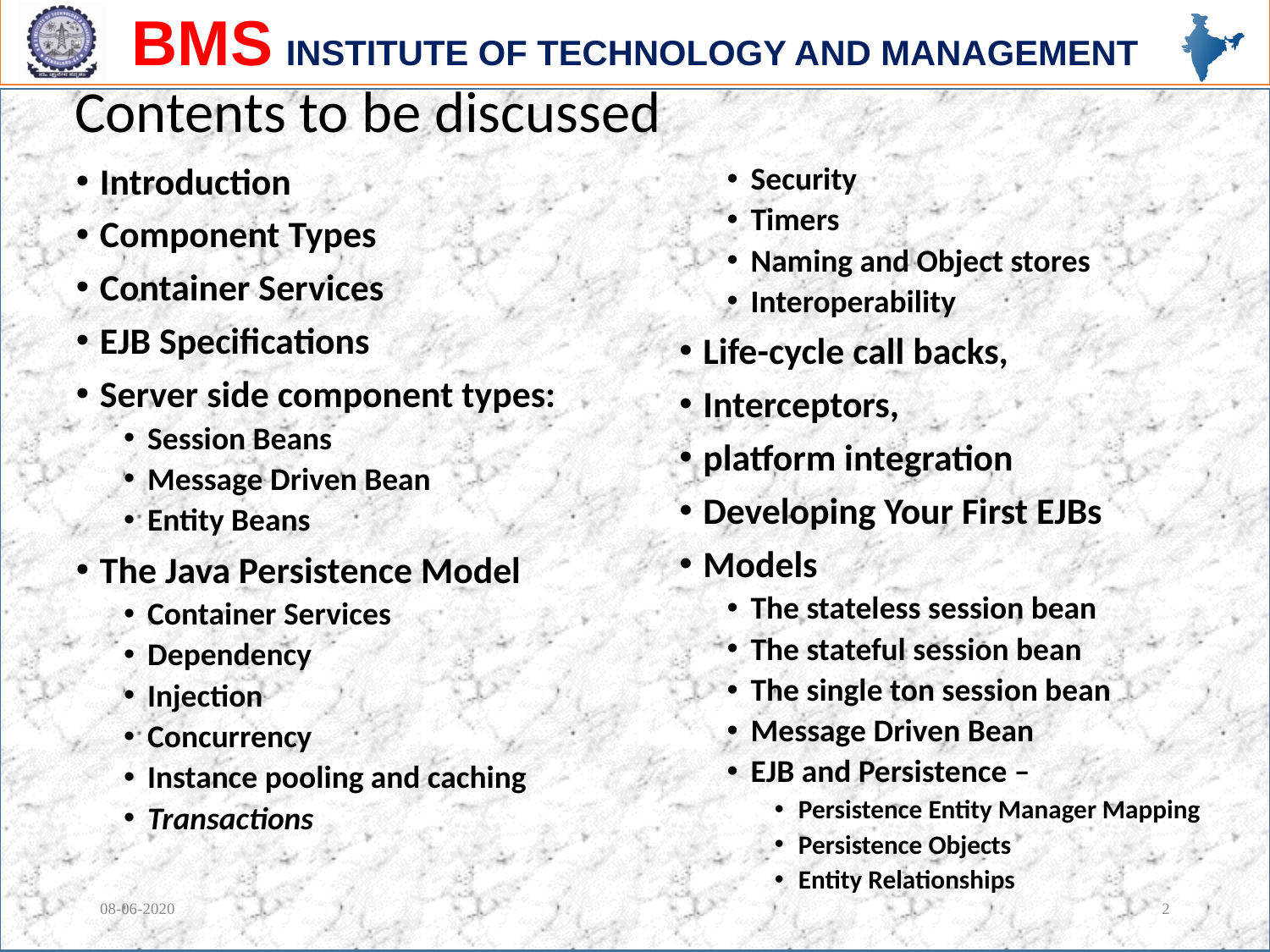

Contents to be discussed
Introduction
Component Types
Container Services
EJB Specifications
Server side component types:
Session Beans
Message Driven Bean
Entity Beans
The Java Persistence Model
Container Services
Dependency
Injection
Concurrency
Instance pooling and caching
Transactions

Security
Timers
Naming and Object stores
Interoperability
Life-cycle call backs,
Interceptors,
platform integration
Developing Your First EJBs
Models
The stateless session bean
The stateful session bean
The single ton session bean
Message Driven Bean
EJB and Persistence –
Persistence Entity Manager Mapping
Persistence Objects
Entity Relationships

08-06-2020
2